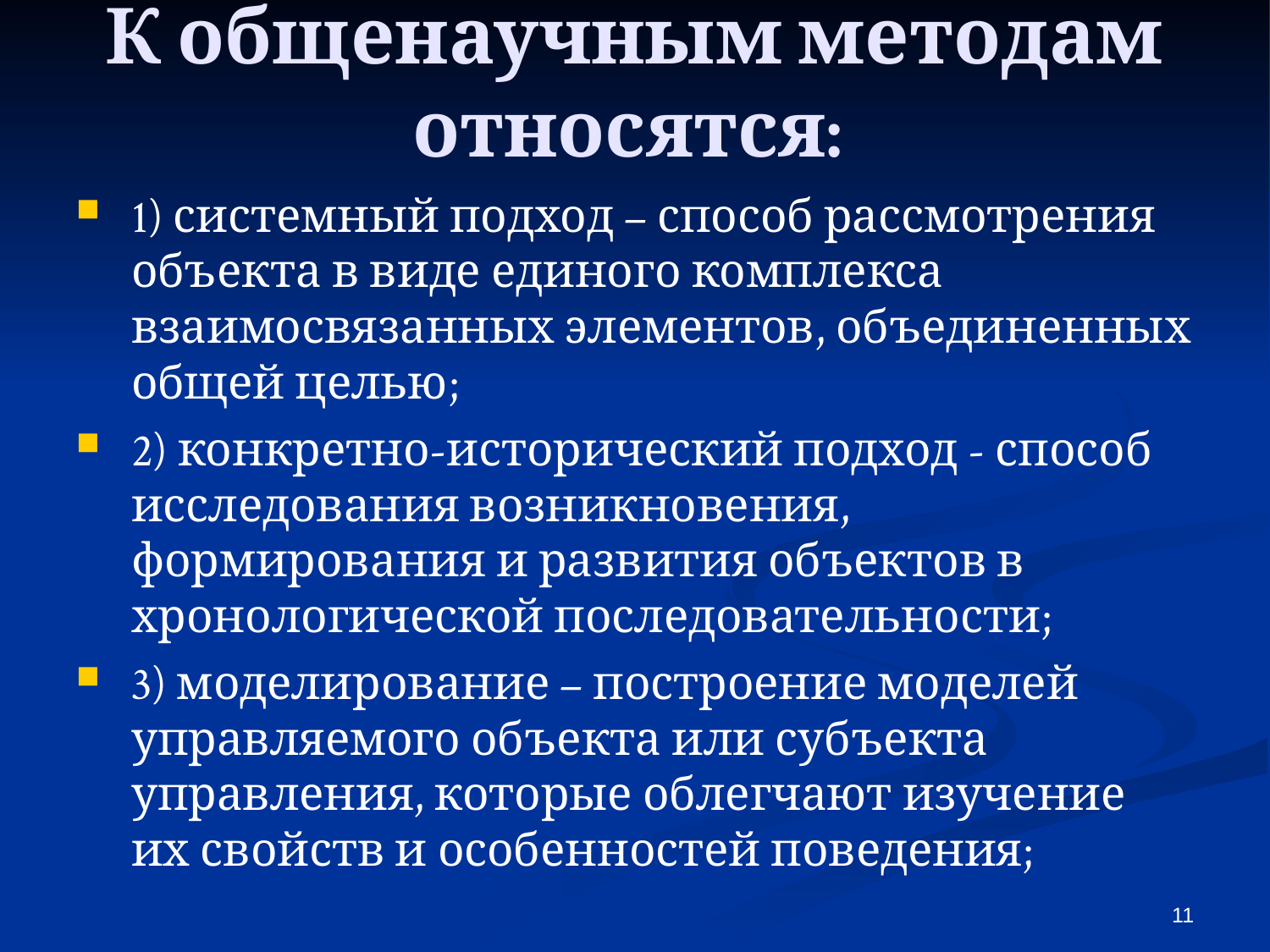

К общенаучным методам относятся:
1) системный подход – способ рассмотрения объекта в виде единого комплекса взаимосвязанных элементов, объединенных общей целью;
2) конкретно-исторический подход - способ исследования возникновения, формирования и развития объектов в хронологической последовательности;
3) моделирование – построение моделей управляемого объекта или субъекта управления, которые облегчают изучение их свойств и особенностей поведения;
11